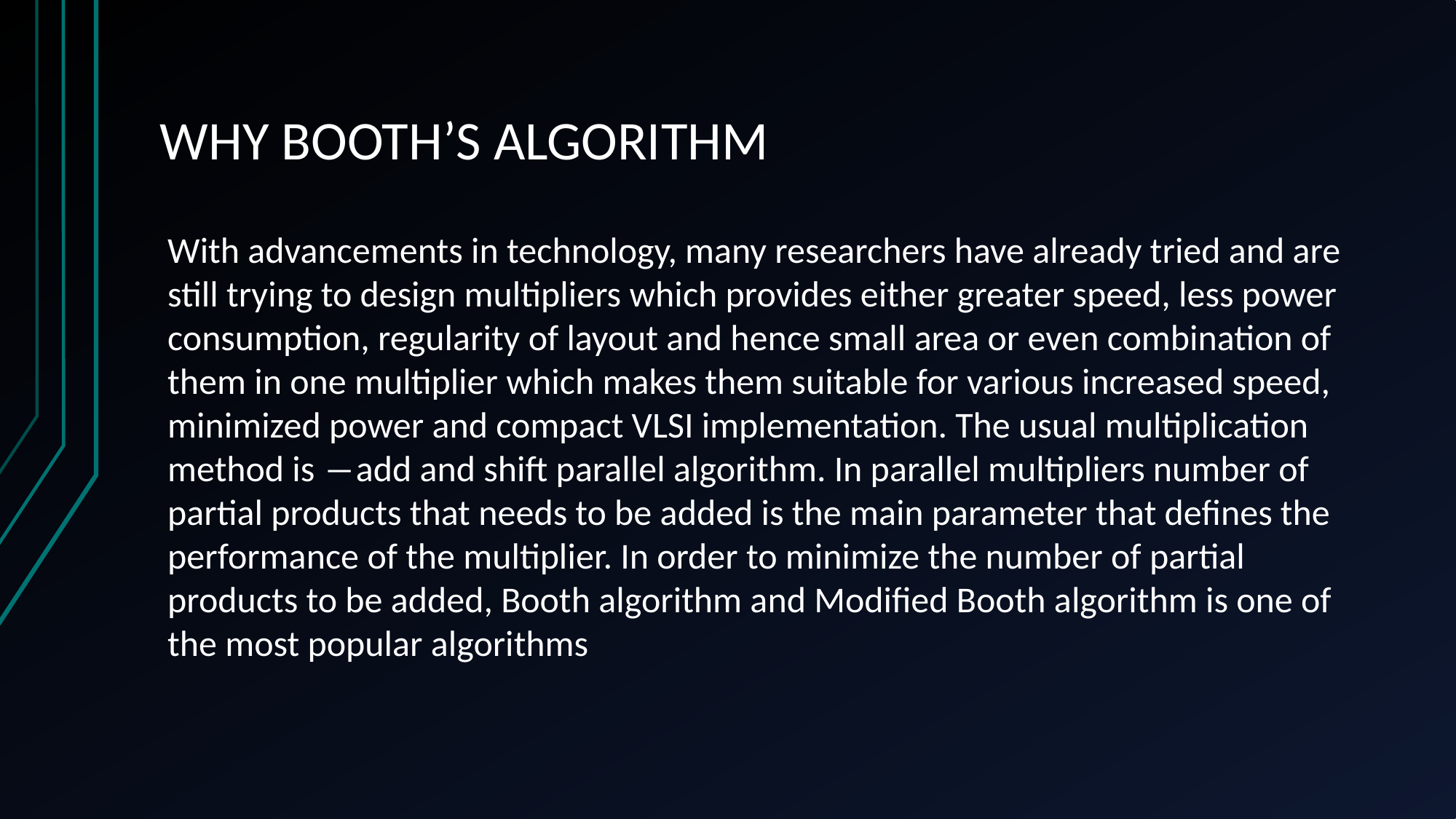

# WHY BOOTH’S ALGORITHM
With advancements in technology, many researchers have already tried and are still trying to design multipliers which provides either greater speed, less power consumption, regularity of layout and hence small area or even combination of them in one multiplier which makes them suitable for various increased speed, minimized power and compact VLSI implementation. The usual multiplication method is ―add and shift parallel algorithm. In parallel multipliers number of partial products that needs to be added is the main parameter that defines the performance of the multiplier. In order to minimize the number of partial products to be added, Booth algorithm and Modified Booth algorithm is one of the most popular algorithms